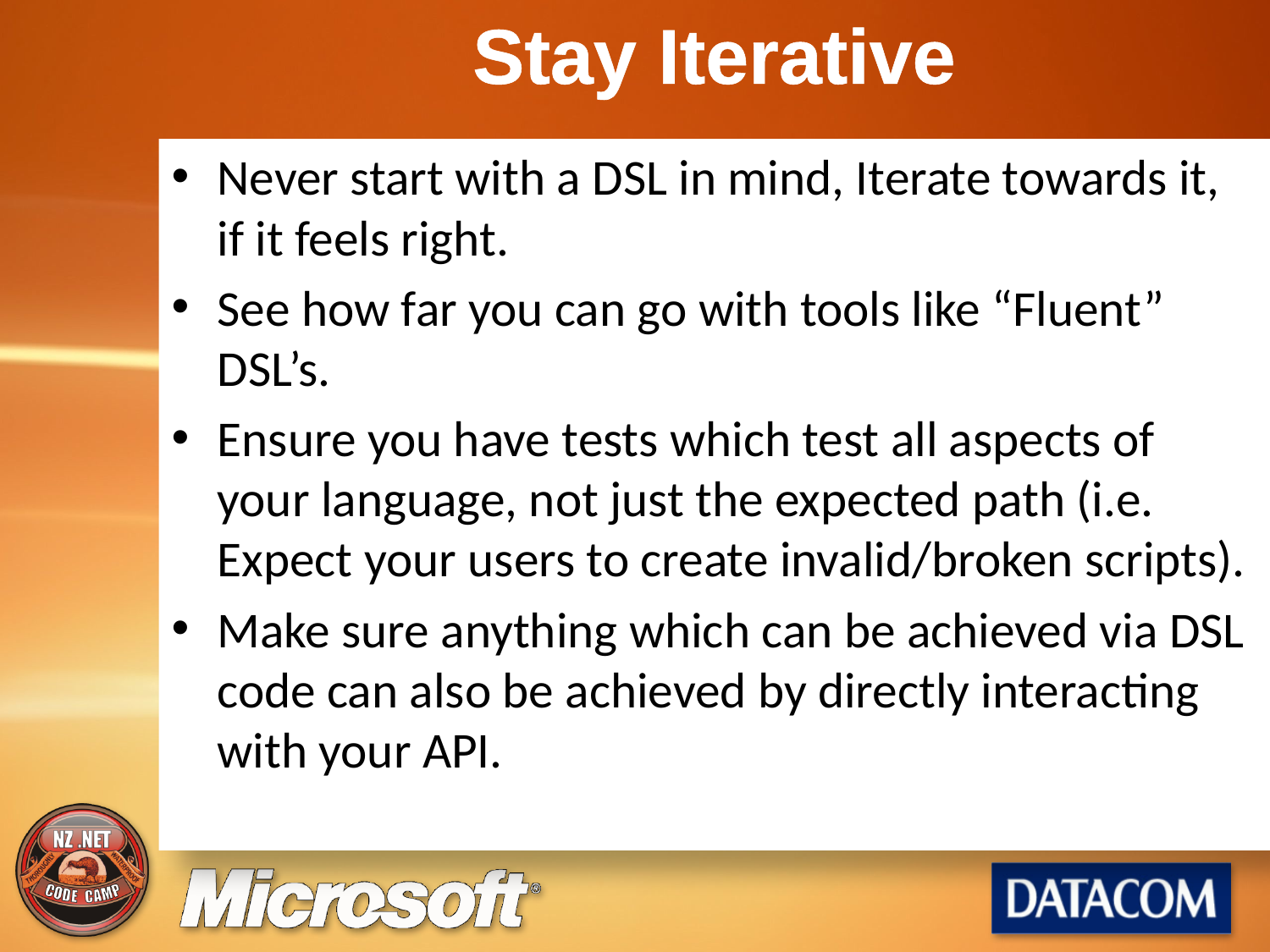

# Stay Iterative
Never start with a DSL in mind, Iterate towards it, if it feels right.
See how far you can go with tools like “Fluent” DSL’s.
Ensure you have tests which test all aspects of your language, not just the expected path (i.e. Expect your users to create invalid/broken scripts).
Make sure anything which can be achieved via DSL code can also be achieved by directly interacting with your API.